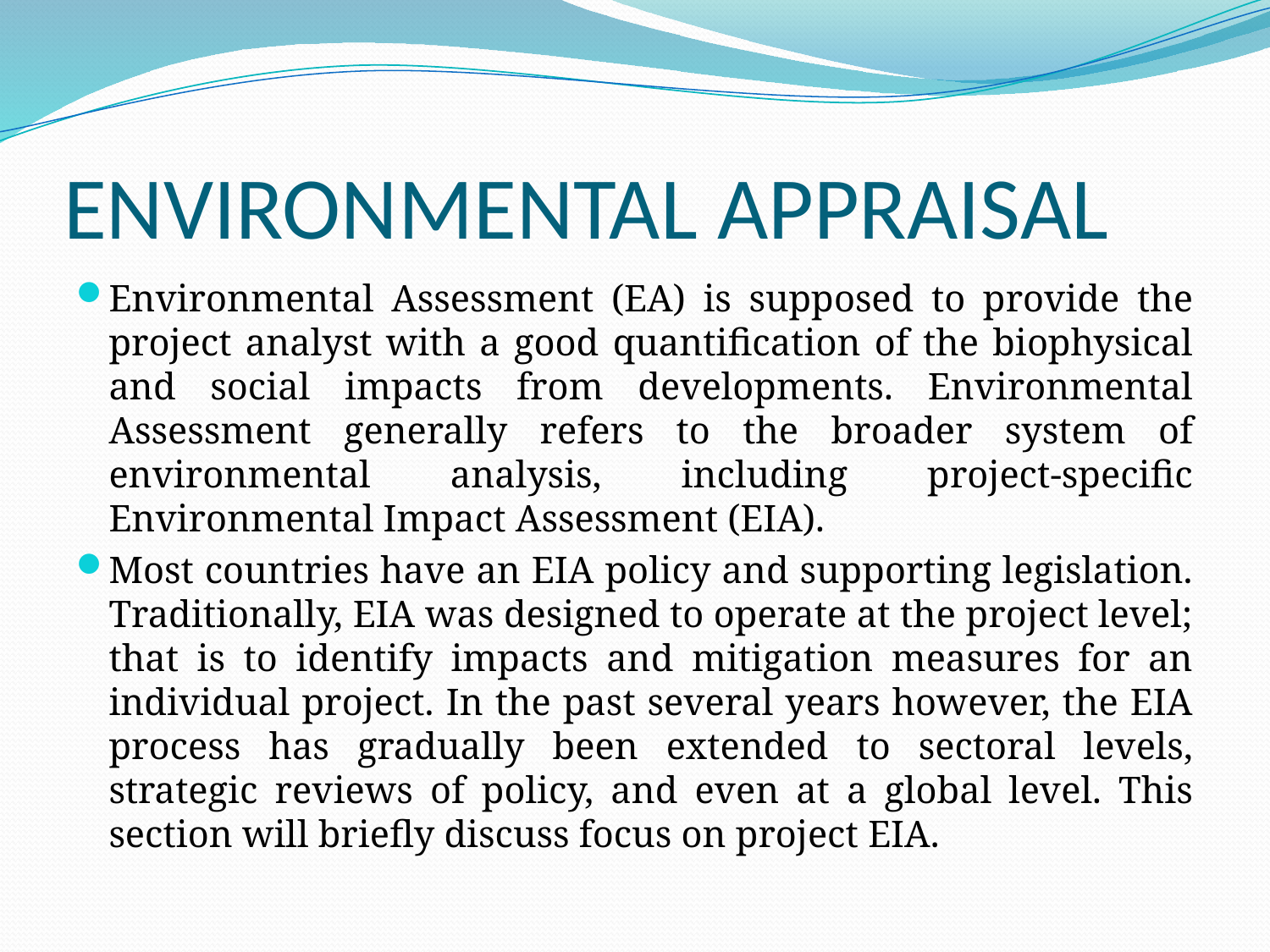

# ENVIRONMENTAL APPRAISAL
Environmental Assessment (EA) is supposed to provide the project analyst with a good quantification of the biophysical and social impacts from developments. Environmental Assessment generally refers to the broader system of environmental analysis, including project-specific Environmental Impact Assessment (EIA).
Most countries have an EIA policy and supporting legislation. Traditionally, EIA was designed to operate at the project level; that is to identify impacts and mitigation measures for an individual project. In the past several years however, the EIA process has gradually been extended to sectoral levels, strategic reviews of policy, and even at a global level. This section will briefly discuss focus on project EIA.